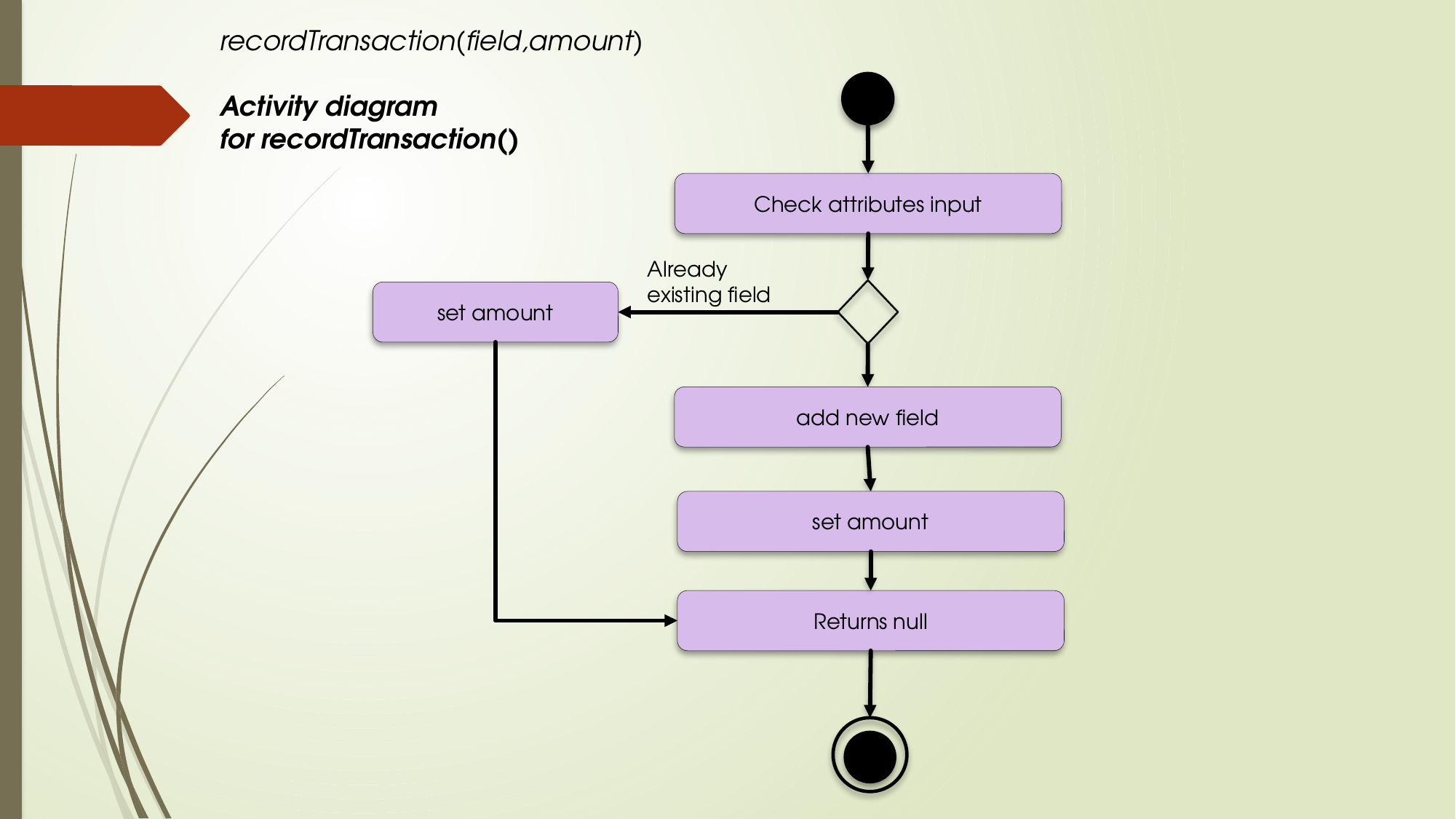

recordTransaction(field,amount)

Activity diagram
for recordTransaction()

Check attributes input
Already existing field

set amount
add new field
set amount
Returns null